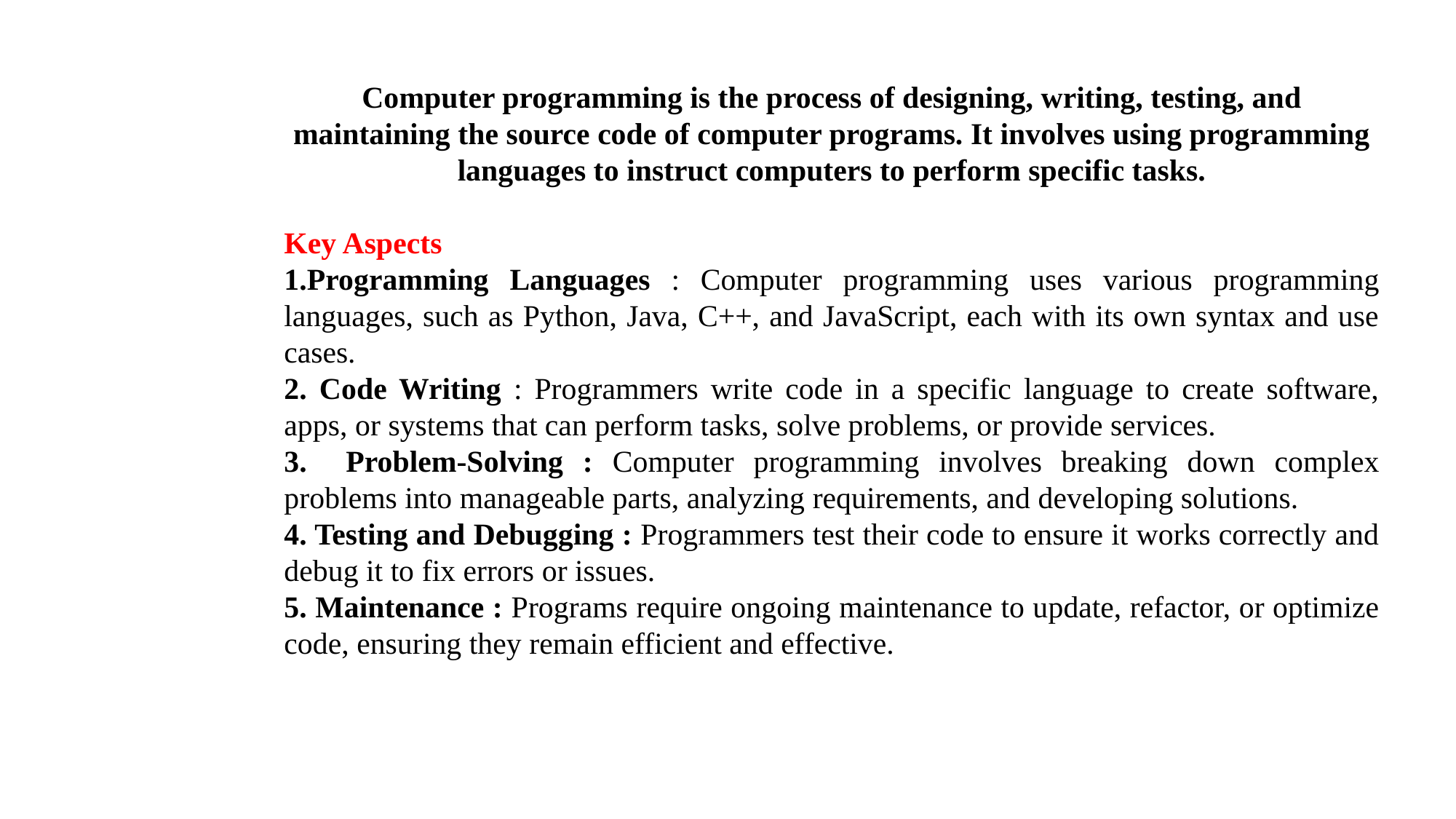

Computer programming is the process of designing, writing, testing, and maintaining the source code of computer programs. It involves using programming languages to instruct computers to perform specific tasks.

Key Aspects
1.Programming Languages : Computer programming uses various programming languages, such as Python, Java, C++, and JavaScript, each with its own syntax and use cases.
2. Code Writing : Programmers write code in a specific language to create software, apps, or systems that can perform tasks, solve problems, or provide services.
3.  Problem-Solving : Computer programming involves breaking down complex problems into manageable parts, analyzing requirements, and developing solutions.
4. Testing and Debugging : Programmers test their code to ensure it works correctly and debug it to fix errors or issues.
5. Maintenance : Programs require ongoing maintenance to update, refactor, or optimize code, ensuring they remain efficient and effective.